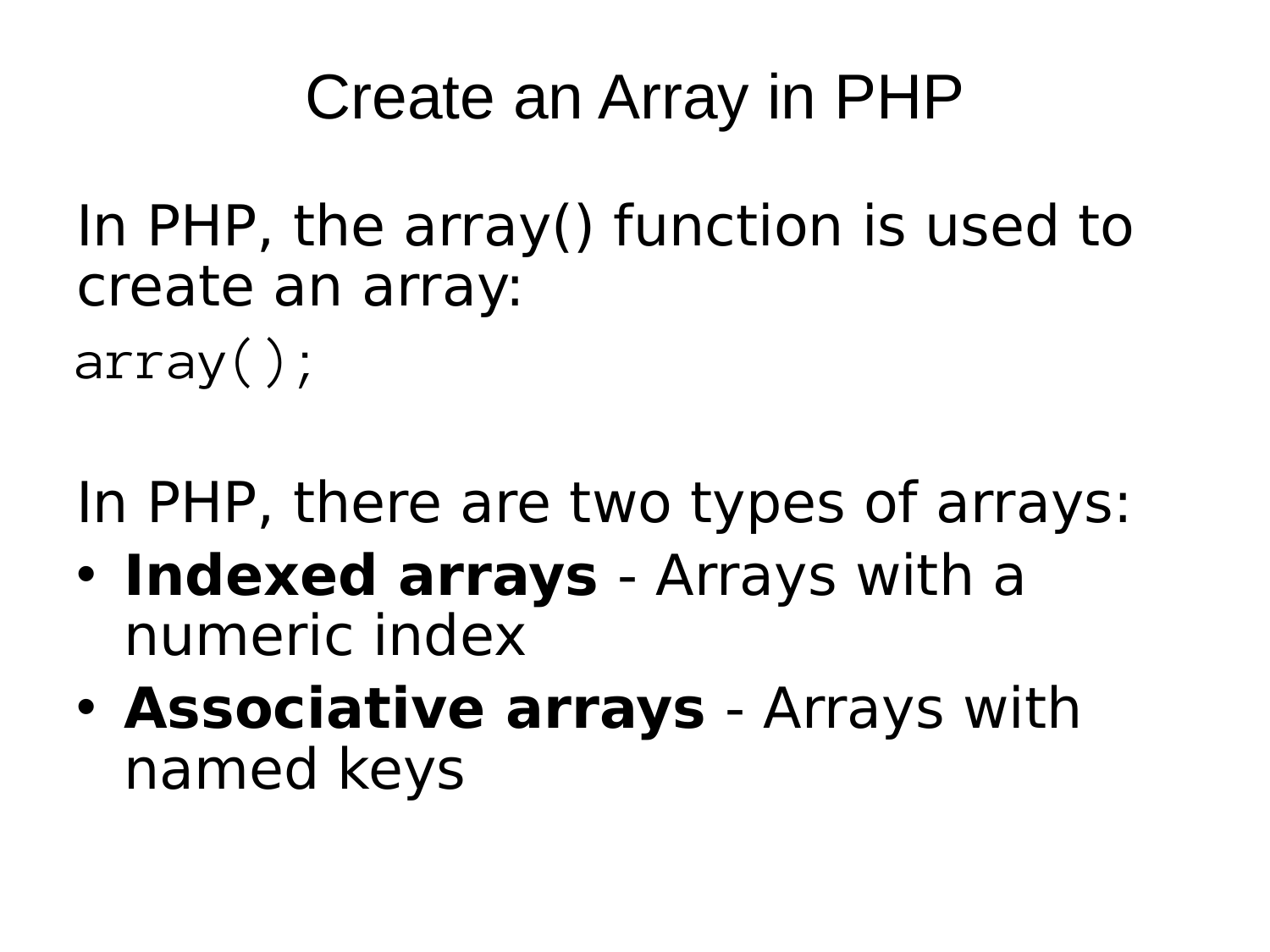

# Create an Array in PHP
In PHP, the array() function is used to create an array:
array();

In PHP, there are two types of arrays:
Indexed arrays - Arrays with a numeric index
Associative arrays - Arrays with named keys